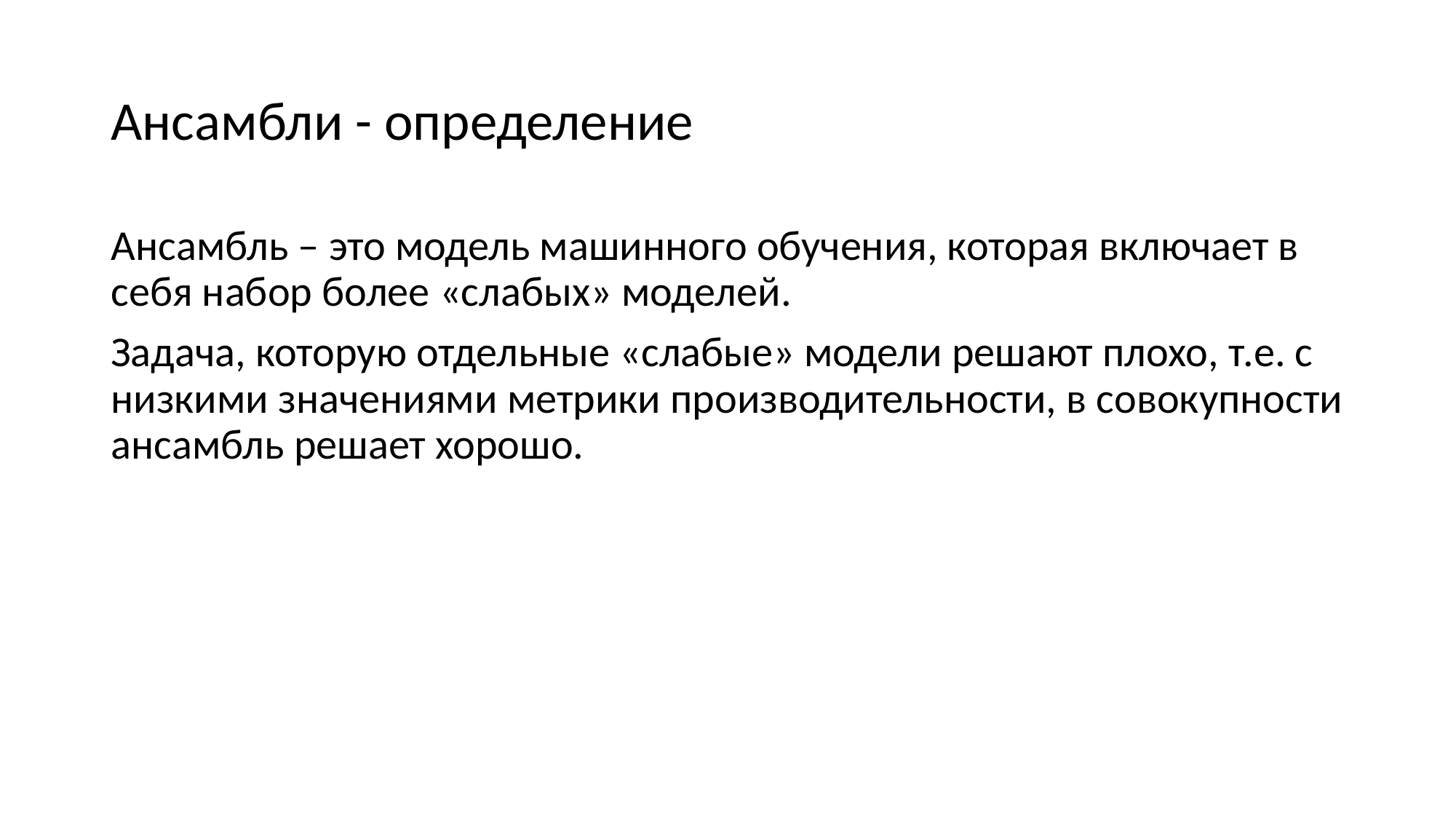

# Ансамбли - определение
Ансамбль – это модель машинного обучения, которая включает в себя набор более «слабых» моделей.
Задача, которую отдельные «слабые» модели решают плохо, т.е. с низкими значениями метрики производительности, в совокупности ансамбль решает хорошо.